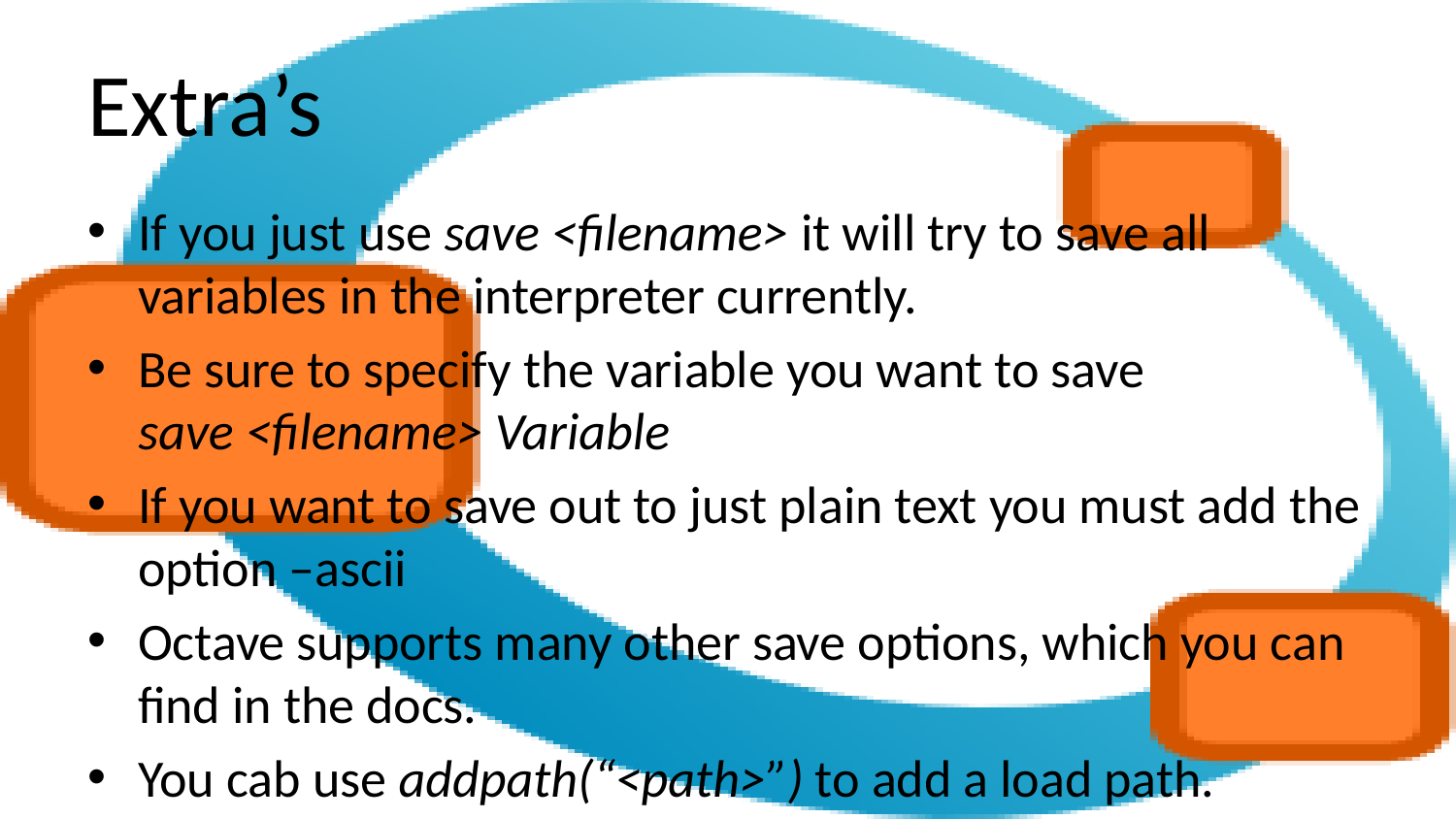

# Extra’s
If you just use save <filename> it will try to save all variables in the interpreter currently.
Be sure to specify the variable you want to save
save <filename> Variable
If you want to save out to just plain text you must add the option –ascii
Octave supports many other save options, which you can find in the docs.
You cab use addpath(“<path>”) to add a load path.